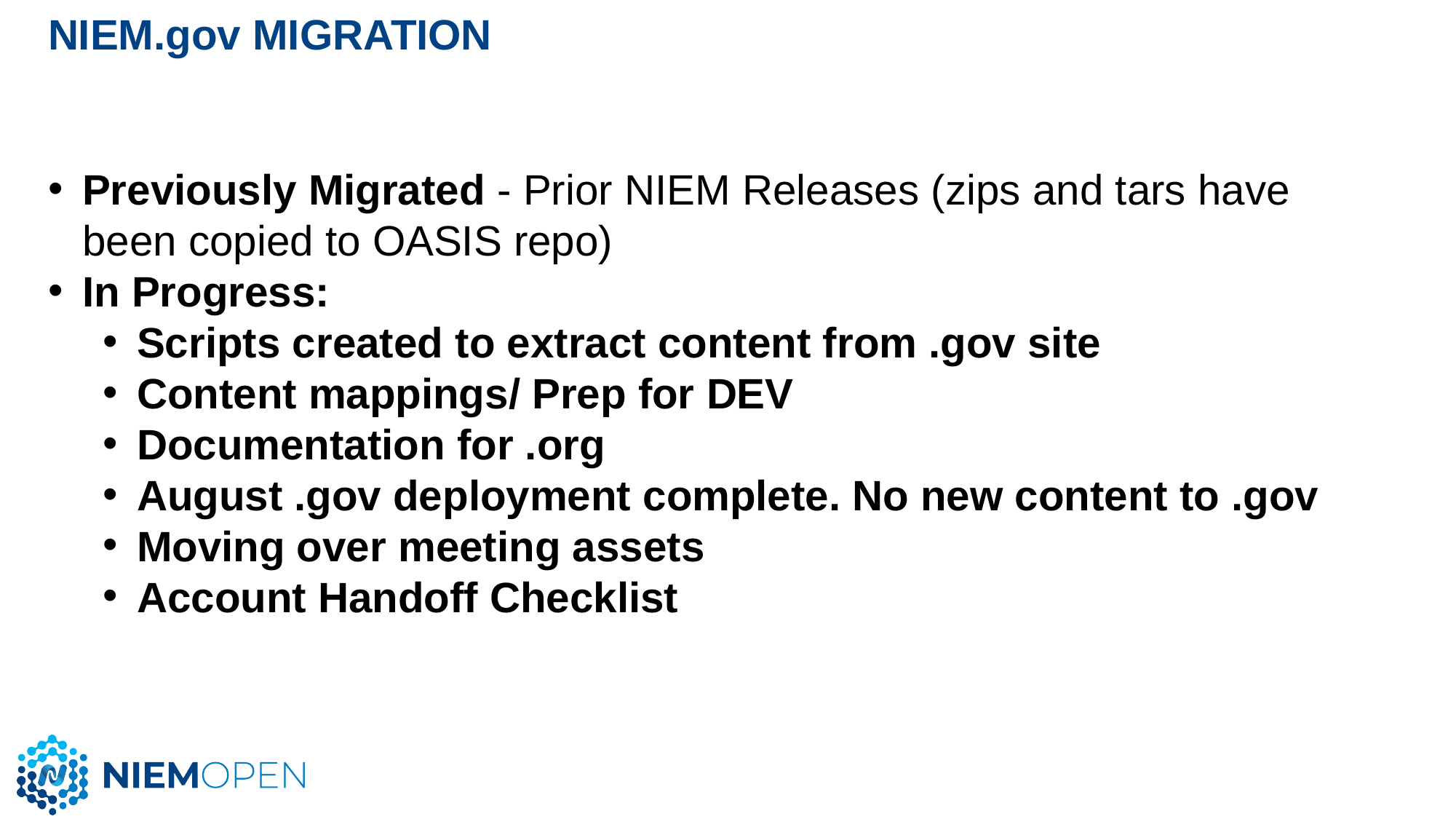

# NIEM.gov MIGRATION

Previously Migrated - Prior NIEM Releases (zips and tars have been copied to OASIS repo)
In Progress:
Scripts created to extract content from .gov site
Content mappings/ Prep for DEV
Documentation for .org
August .gov deployment complete. No new content to .gov
Moving over meeting assets
Account Handoff Checklist